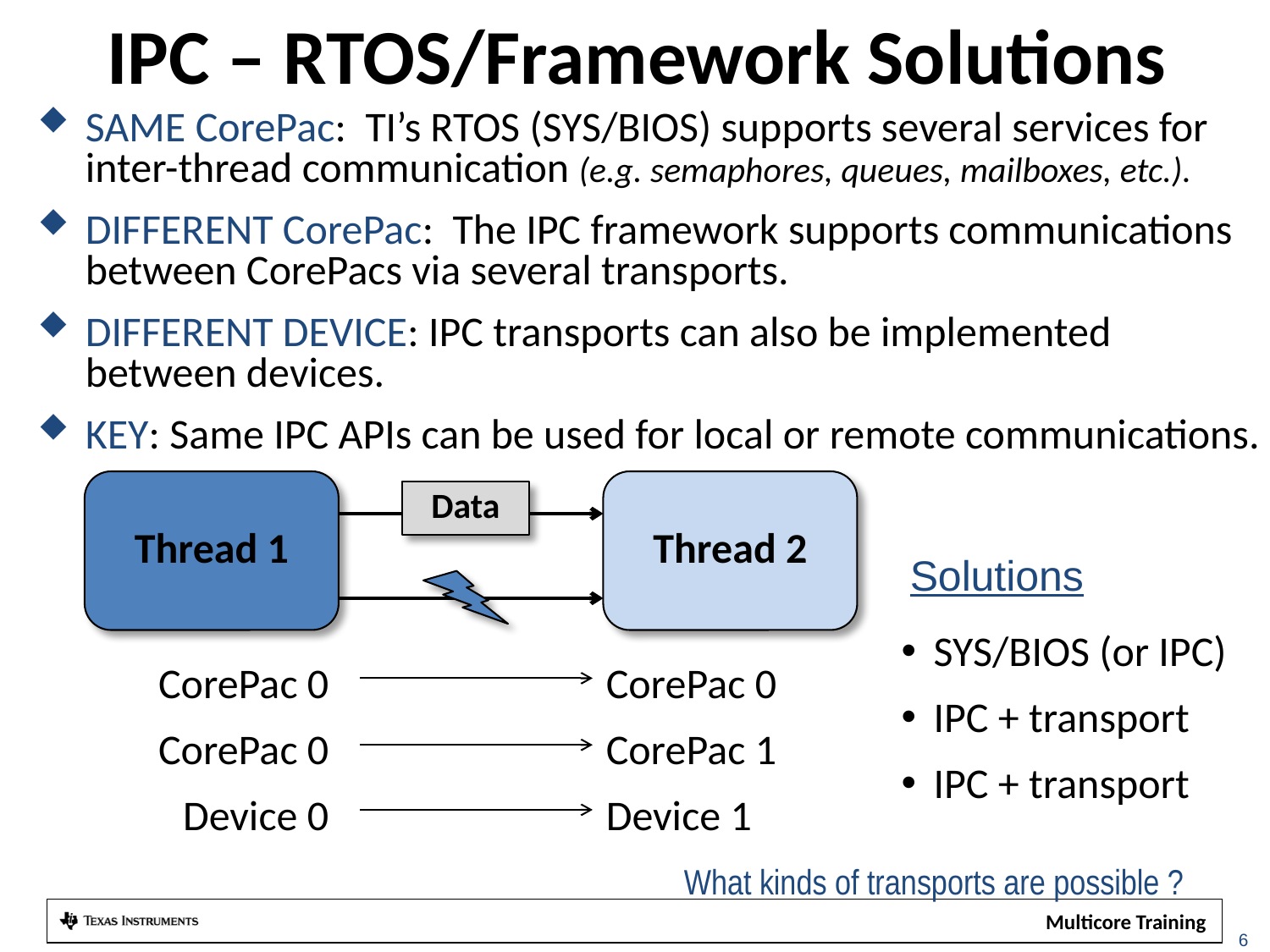

# IPC – RTOS/Framework Solutions
SAME CorePac:  TI’s RTOS (SYS/BIOS) supports several services for
inter-thread communication (e.g. semaphores, queues, mailboxes, etc.).
DIFFERENT CorePac:  The IPC framework supports communications
between CorePacs via several transports.
DIFFERENT DEVICE: IPC transports can also be implemented
between devices.
KEY: Same IPC APIs can be used for local or remote communications.
Thread 1
Thread 2
Data

CorePac 0
CorePac 0
Device 0
CorePac 0
CorePac 1
Device 1
Solutions
SYS/BIOS (or IPC)
IPC + transport
IPC + transport
What kinds of transports are possible ?
6